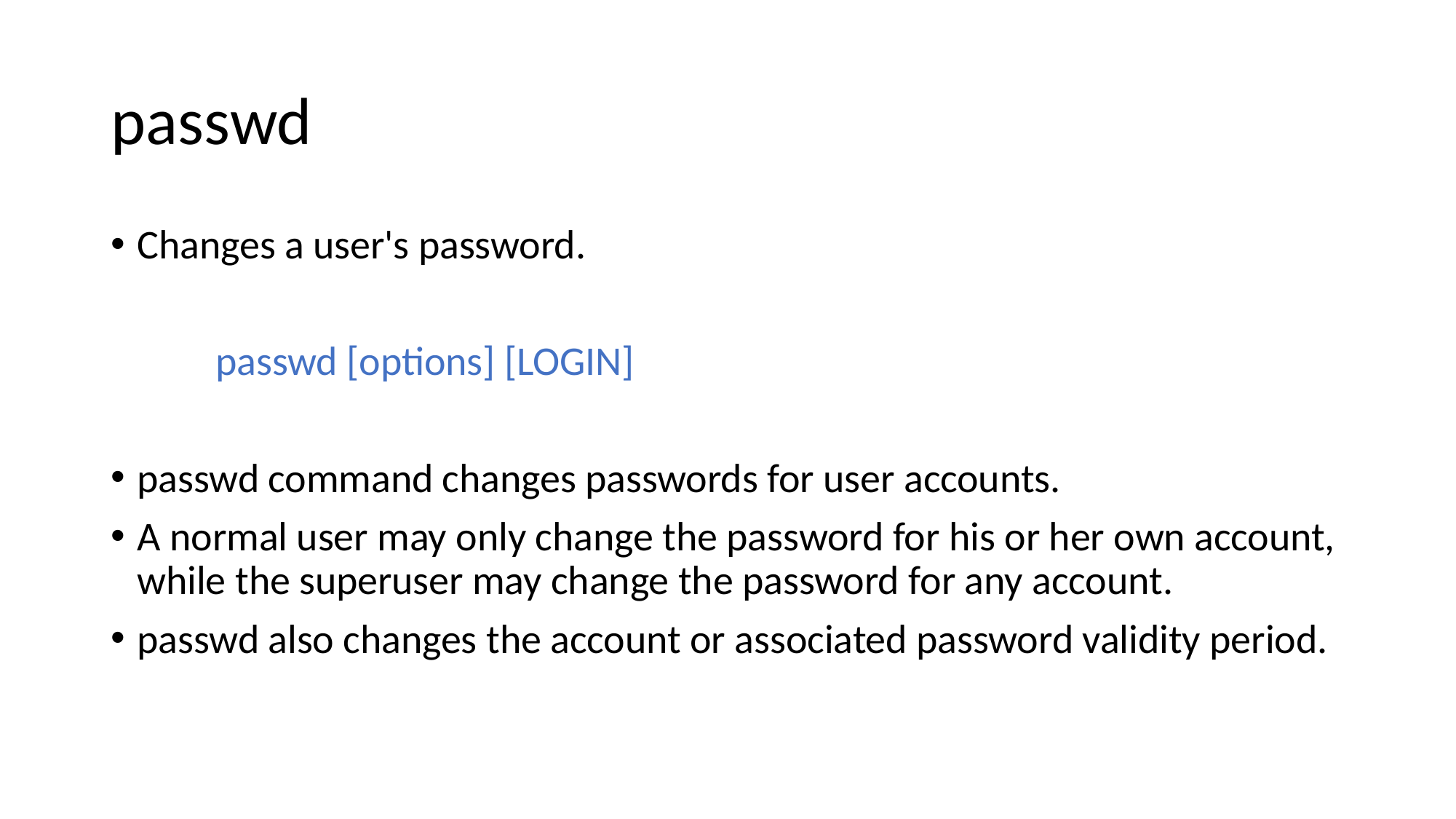

# passwd
Changes a user's password.

	passwd [options] [LOGIN]

passwd command changes passwords for user accounts.
A normal user may only change the password for his or her own account, while the superuser may change the password for any account.
passwd also changes the account or associated password validity period.